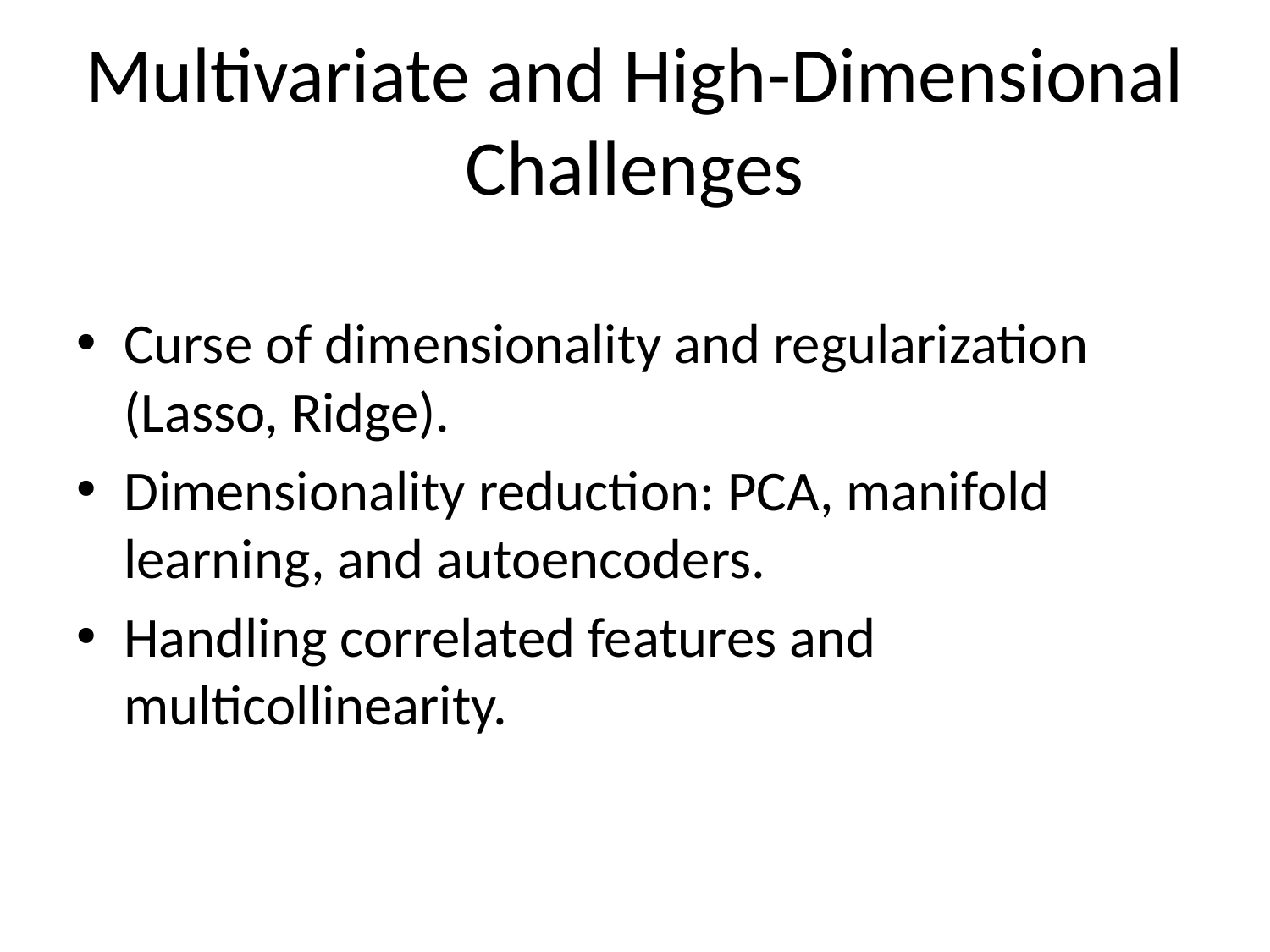

# Multivariate and High-Dimensional Challenges

Curse of dimensionality and regularization (Lasso, Ridge).
Dimensionality reduction: PCA, manifold learning, and autoencoders.
Handling correlated features and multicollinearity.